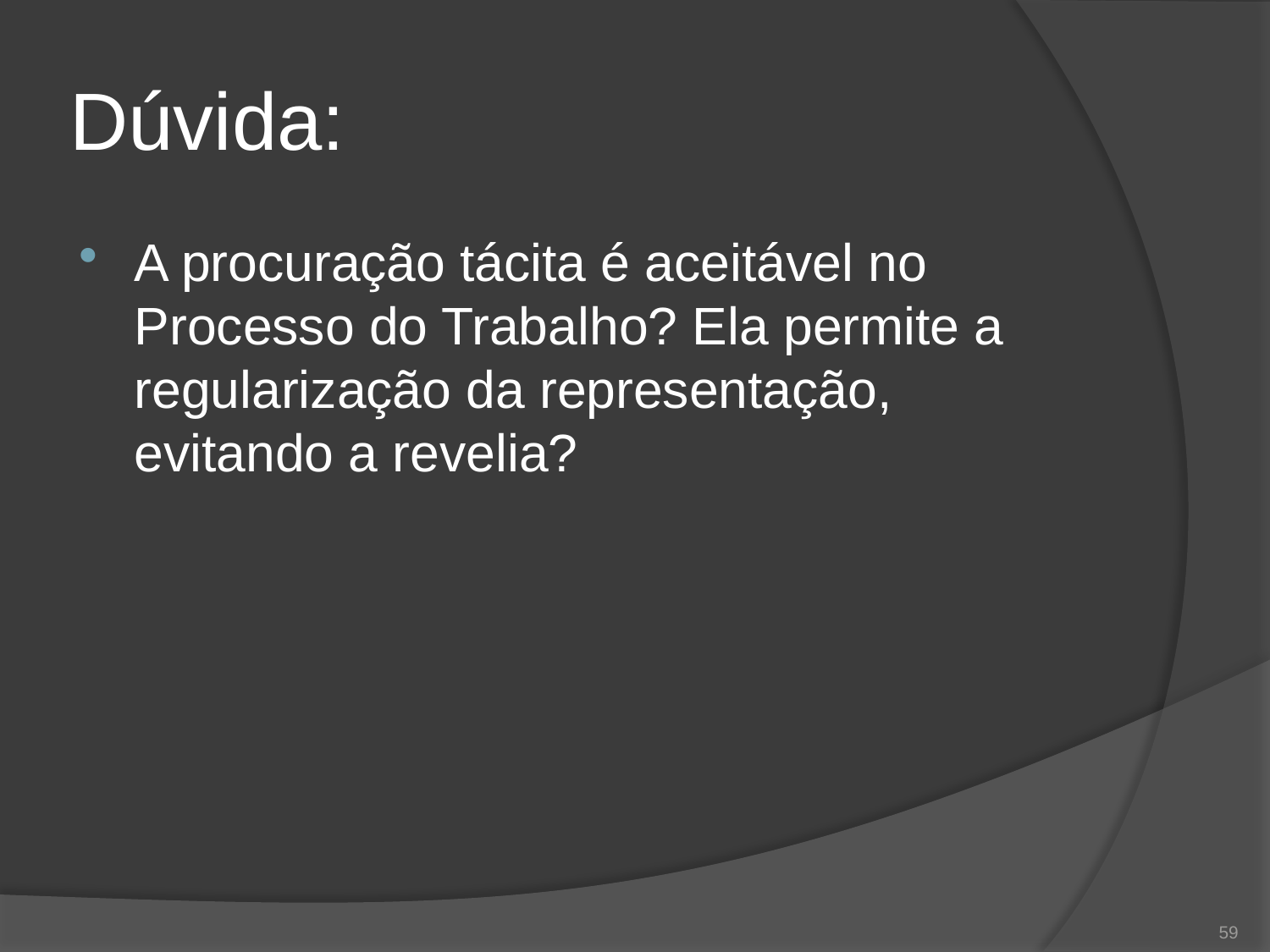

# Dúvida:
A procuração tácita é aceitável no Processo do Trabalho? Ela permite a regularização da representação, evitando a revelia?
59